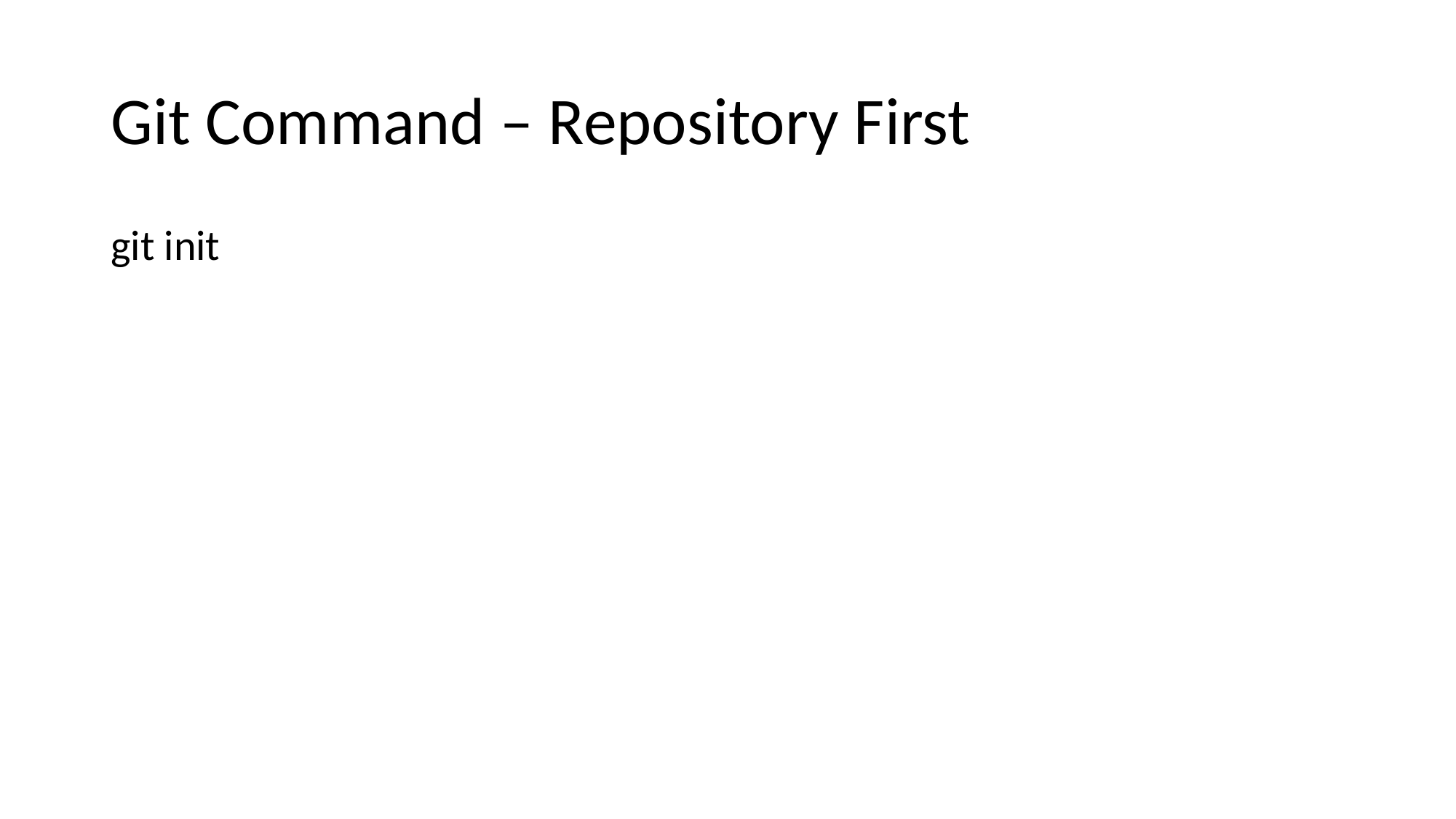

# Git Command – Repository First
git init